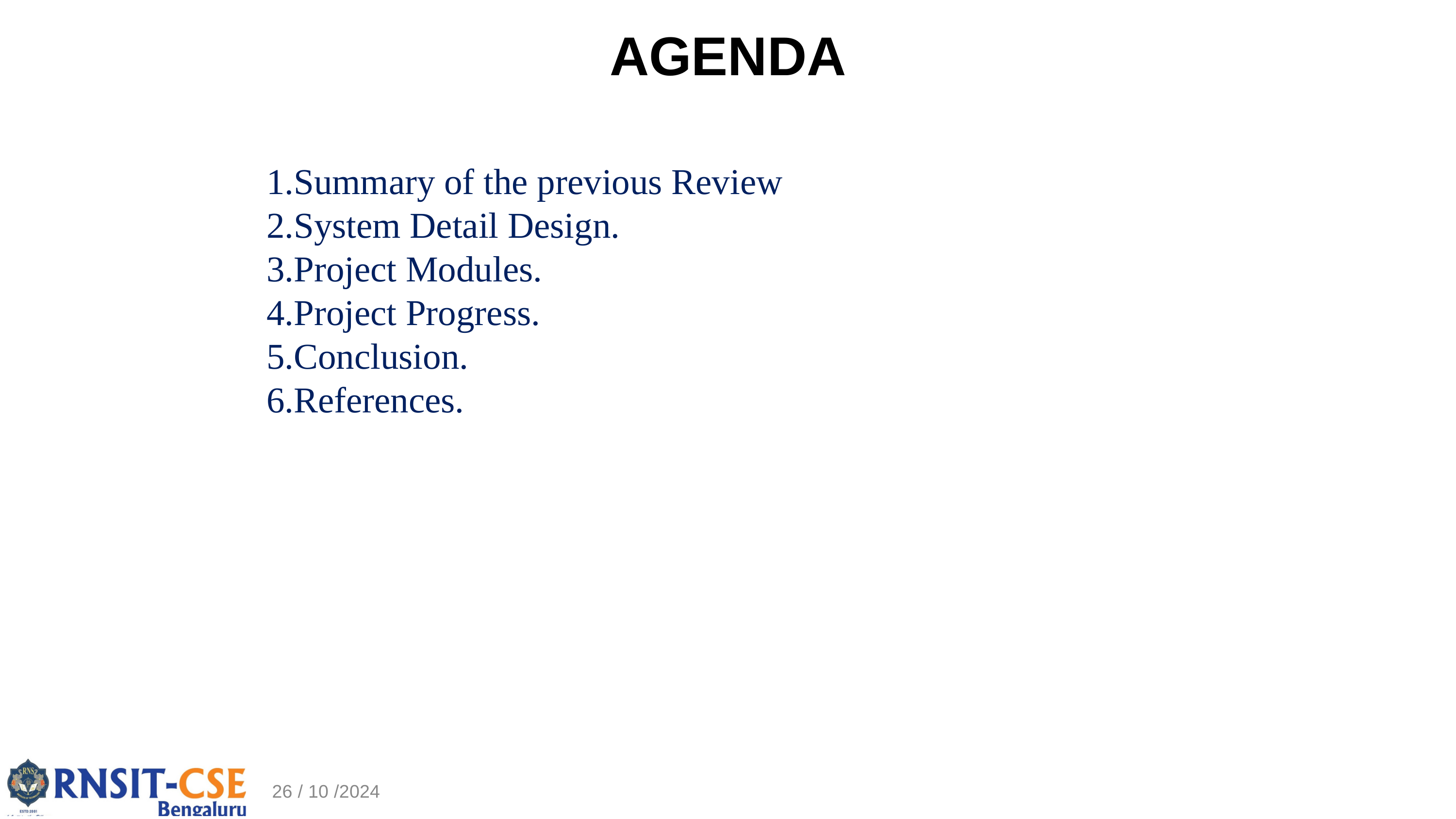

AGENDA
Summary of the previous Review
System Detail Design.
Project Modules.
Project Progress.
Conclusion.
References.

26 / 10 /2024